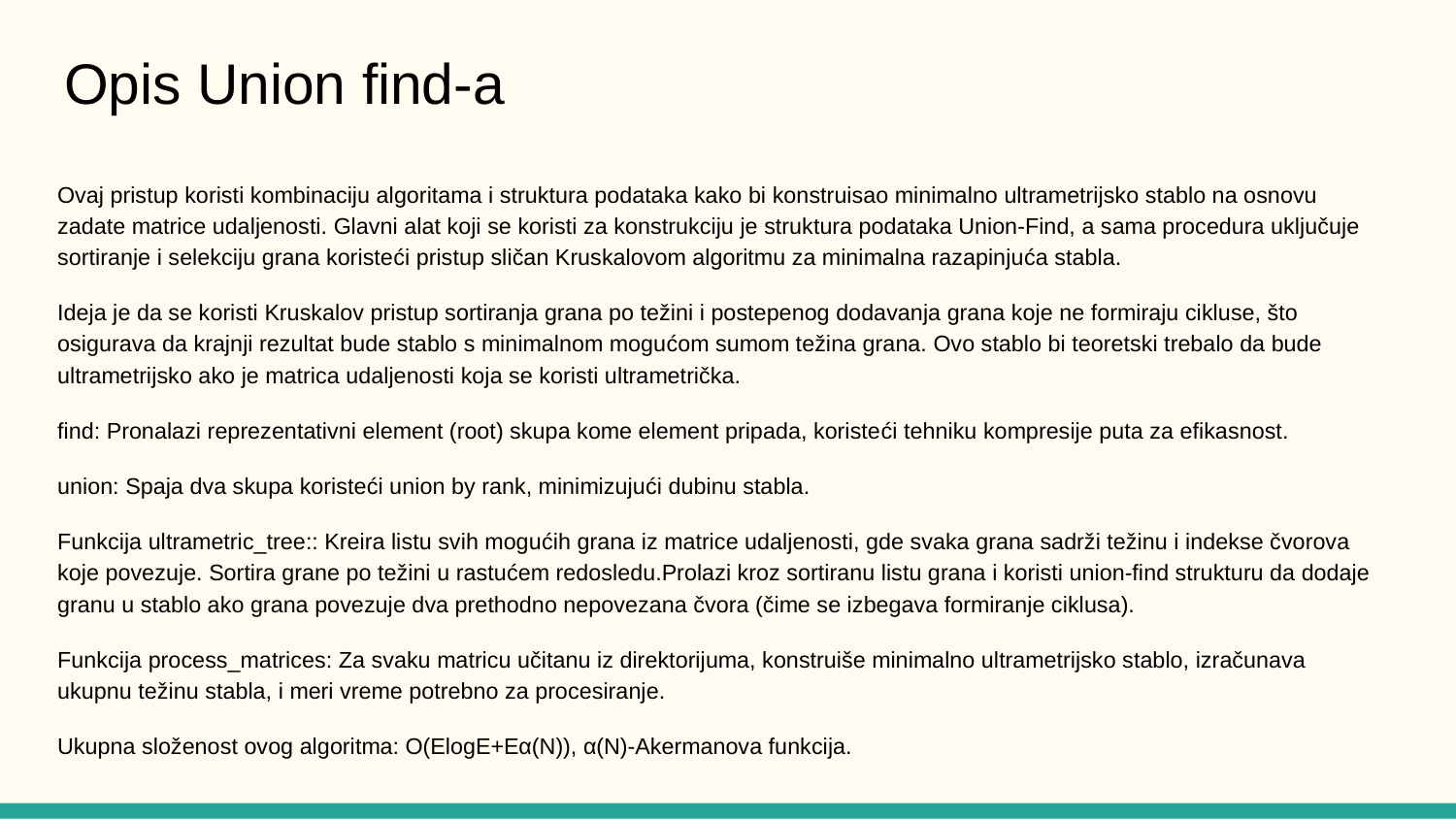

# Opis Union find-a
Ovaj pristup koristi kombinaciju algoritama i struktura podataka kako bi konstruisao minimalno ultrametrijsko stablo na osnovu zadate matrice udaljenosti. Glavni alat koji se koristi za konstrukciju je struktura podataka Union-Find, a sama procedura uključuje sortiranje i selekciju grana koristeći pristup sličan Kruskalovom algoritmu za minimalna razapinjuća stabla.
Ideja je da se koristi Kruskalov pristup sortiranja grana po težini i postepenog dodavanja grana koje ne formiraju cikluse, što osigurava da krajnji rezultat bude stablo s minimalnom mogućom sumom težina grana. Ovo stablo bi teoretski trebalo da bude ultrametrijsko ako je matrica udaljenosti koja se koristi ultrametrička.
find: Pronalazi reprezentativni element (root) skupa kome element pripada, koristeći tehniku kompresije puta za efikasnost.
union: Spaja dva skupa koristeći union by rank, minimizujući dubinu stabla.
Funkcija ultrametric_tree:: Kreira listu svih mogućih grana iz matrice udaljenosti, gde svaka grana sadrži težinu i indekse čvorova koje povezuje. Sortira grane po težini u rastućem redosledu.Prolazi kroz sortiranu listu grana i koristi union-find strukturu da dodaje granu u stablo ako grana povezuje dva prethodno nepovezana čvora (čime se izbegava formiranje ciklusa).
Funkcija process_matrices: Za svaku matricu učitanu iz direktorijuma, konstruiše minimalno ultrametrijsko stablo, izračunava ukupnu težinu stabla, i meri vreme potrebno za procesiranje.
Ukupna složenost ovog algoritma: O(ElogE+Eα(N)), α(N)-Akermanova funkcija.